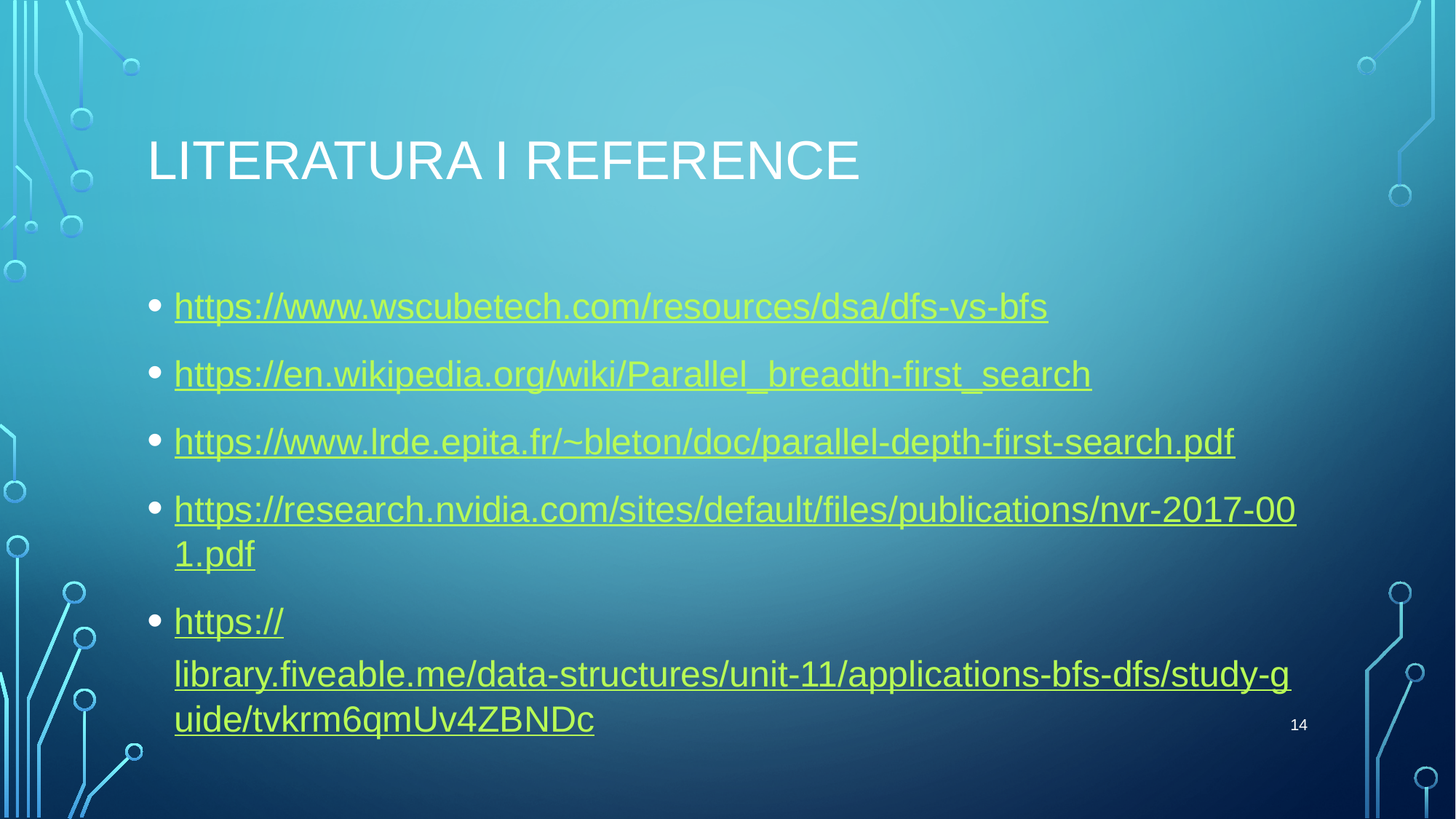

# Literatura i reference
https://www.wscubetech.com/resources/dsa/dfs-vs-bfs
https://en.wikipedia.org/wiki/Parallel_breadth-first_search
https://www.lrde.epita.fr/~bleton/doc/parallel-depth-first-search.pdf
https://research.nvidia.com/sites/default/files/publications/nvr-2017-001.pdf
https://library.fiveable.me/data-structures/unit-11/applications-bfs-dfs/study-guide/tvkrm6qmUv4ZBNDc

14